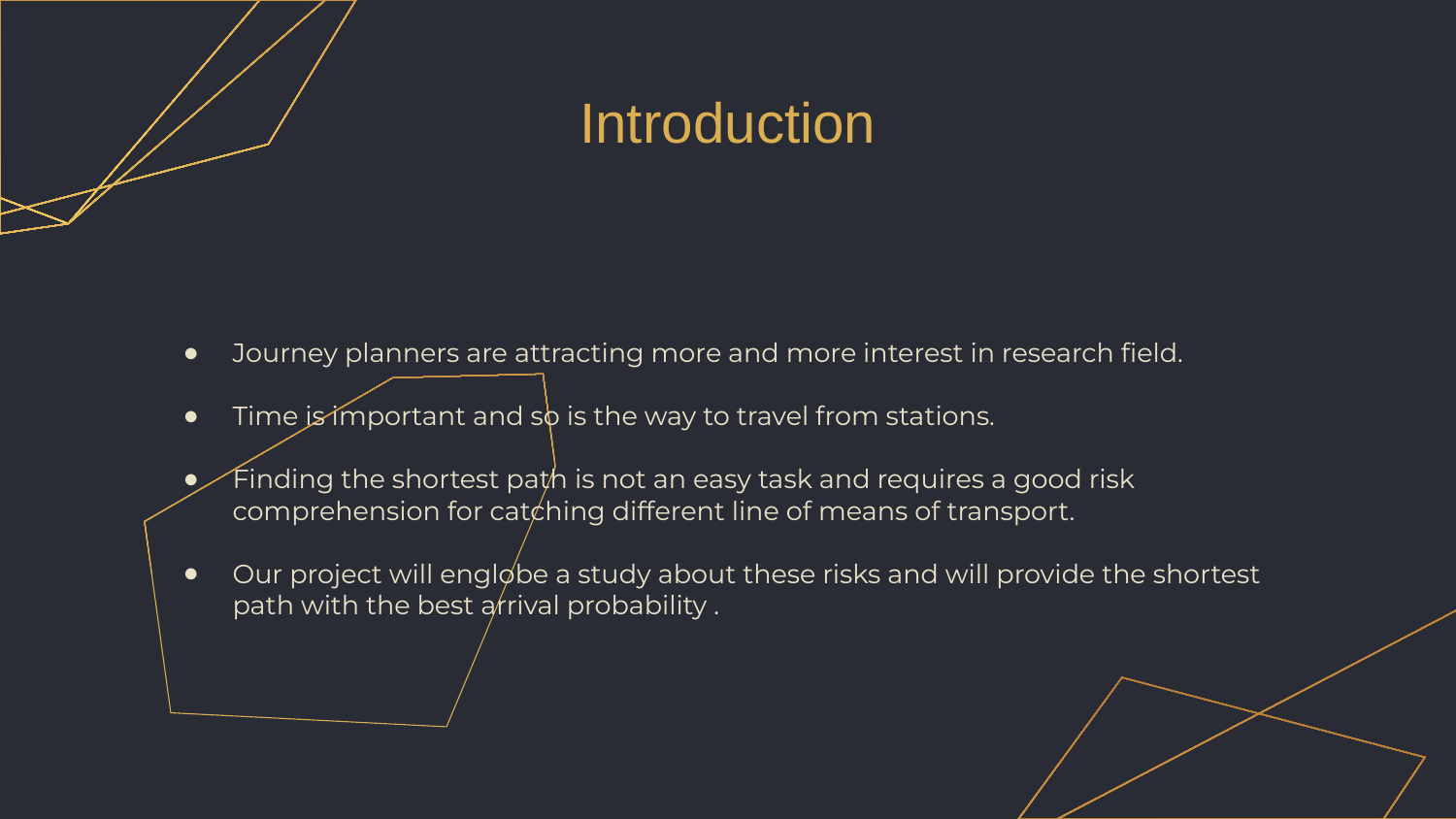

# Introduction
Journey planners are attracting more and more interest in research field.

Time is important and so is the way to travel from stations.

Finding the shortest path is not an easy task and requires a good risk comprehension for catching different line of means of transport.

Our project will englobe a study about these risks and will provide the shortest path with the best arrival probability .